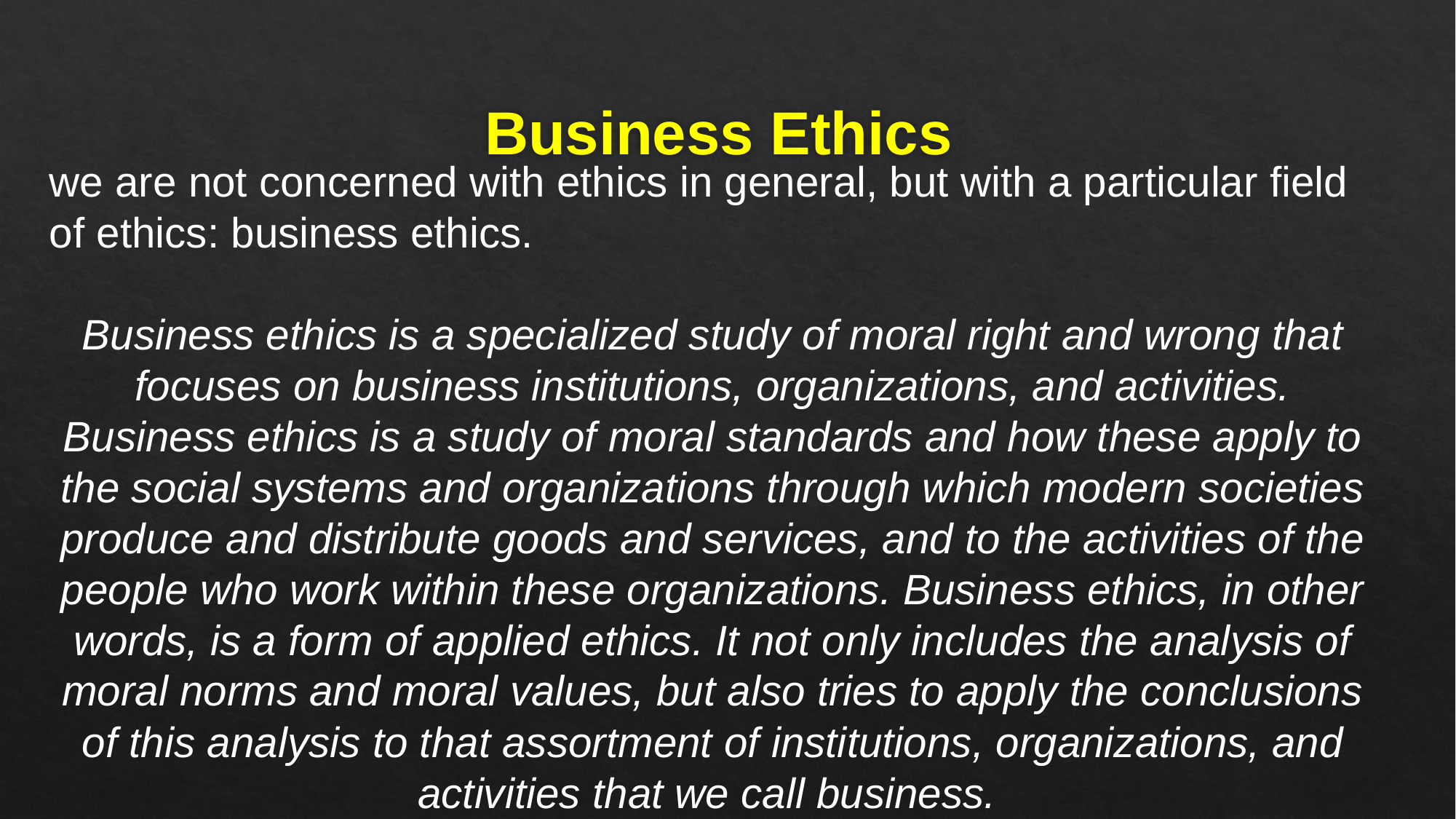

# Business Ethics
we are not concerned with ethics in general, but with a particular field of ethics: business ethics.

Business ethics is a specialized study of moral right and wrong that focuses on business institutions, organizations, and activities. Business ethics is a study of moral standards and how these apply to the social systems and organizations through which modern societies produce and distribute goods and services, and to the activities of the people who work within these organizations. Business ethics, in other words, is a form of applied ethics. It not only includes the analysis of moral norms and moral values, but also tries to apply the conclusions of this analysis to that assortment of institutions, organizations, and activities that we call business.